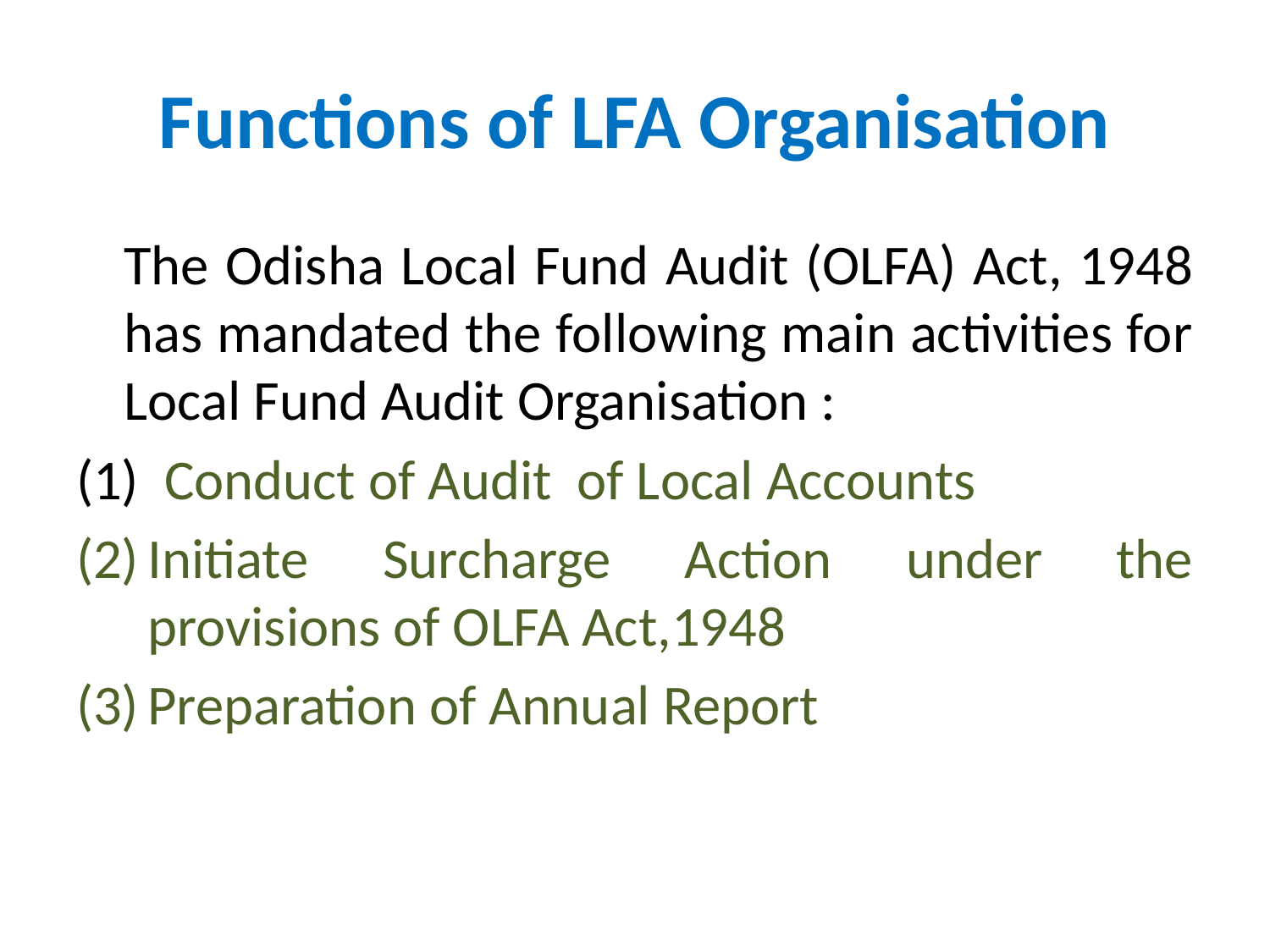

# Functions of LFA Organisation
	The Odisha Local Fund Audit (OLFA) Act, 1948 has mandated the following main activities for Local Fund Audit Organisation :
(1)  Conduct of Audit  of Local Accounts
Initiate Surcharge Action under the provisions of OLFA Act,1948
Preparation of Annual Report